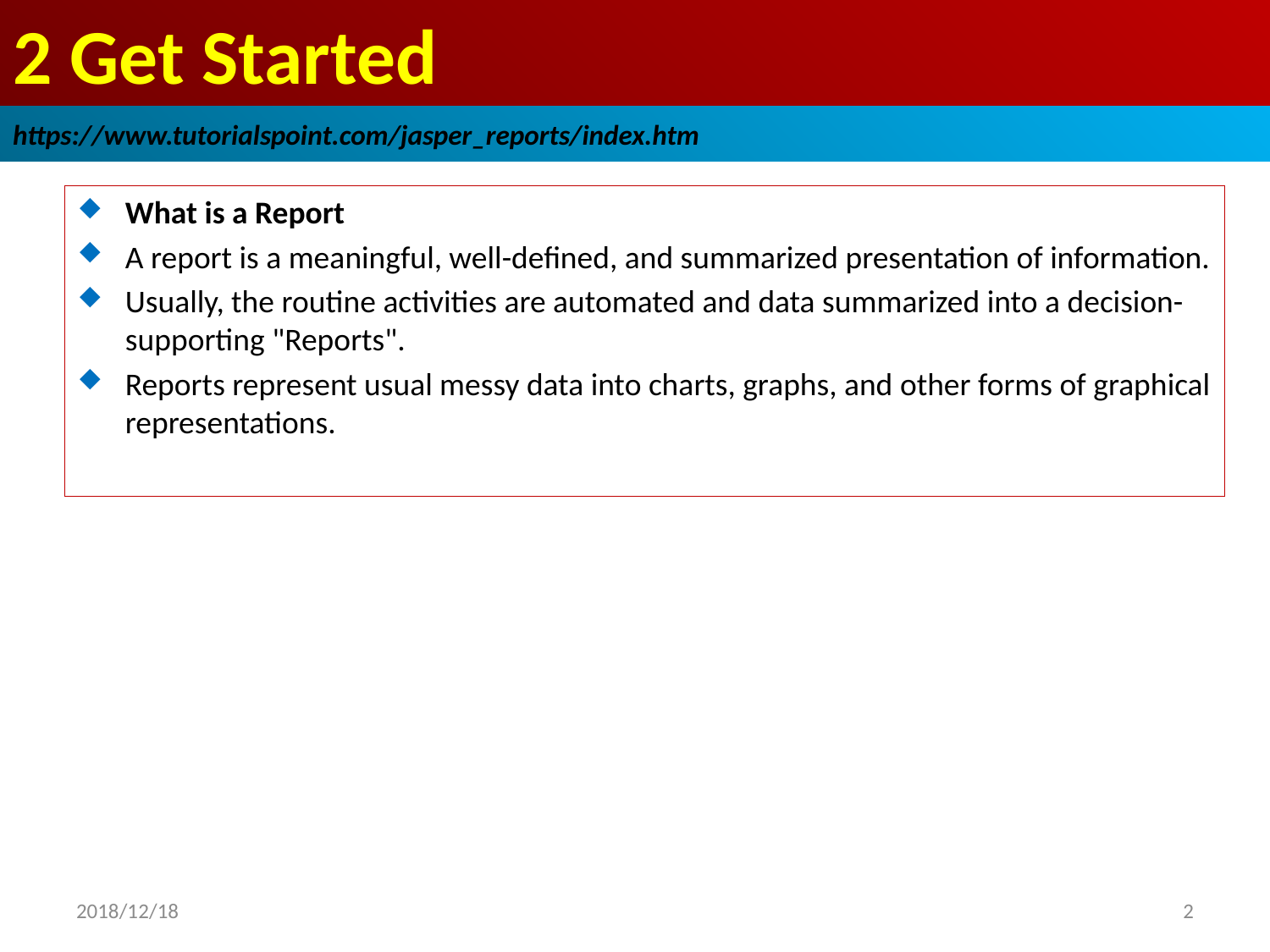

# 2 Get Started
https://www.tutorialspoint.com/jasper_reports/index.htm
What is a Report
A report is a meaningful, well-defined, and summarized presentation of information.
Usually, the routine activities are automated and data summarized into a decision-supporting "Reports".
Reports represent usual messy data into charts, graphs, and other forms of graphical representations.
2018/12/18
2